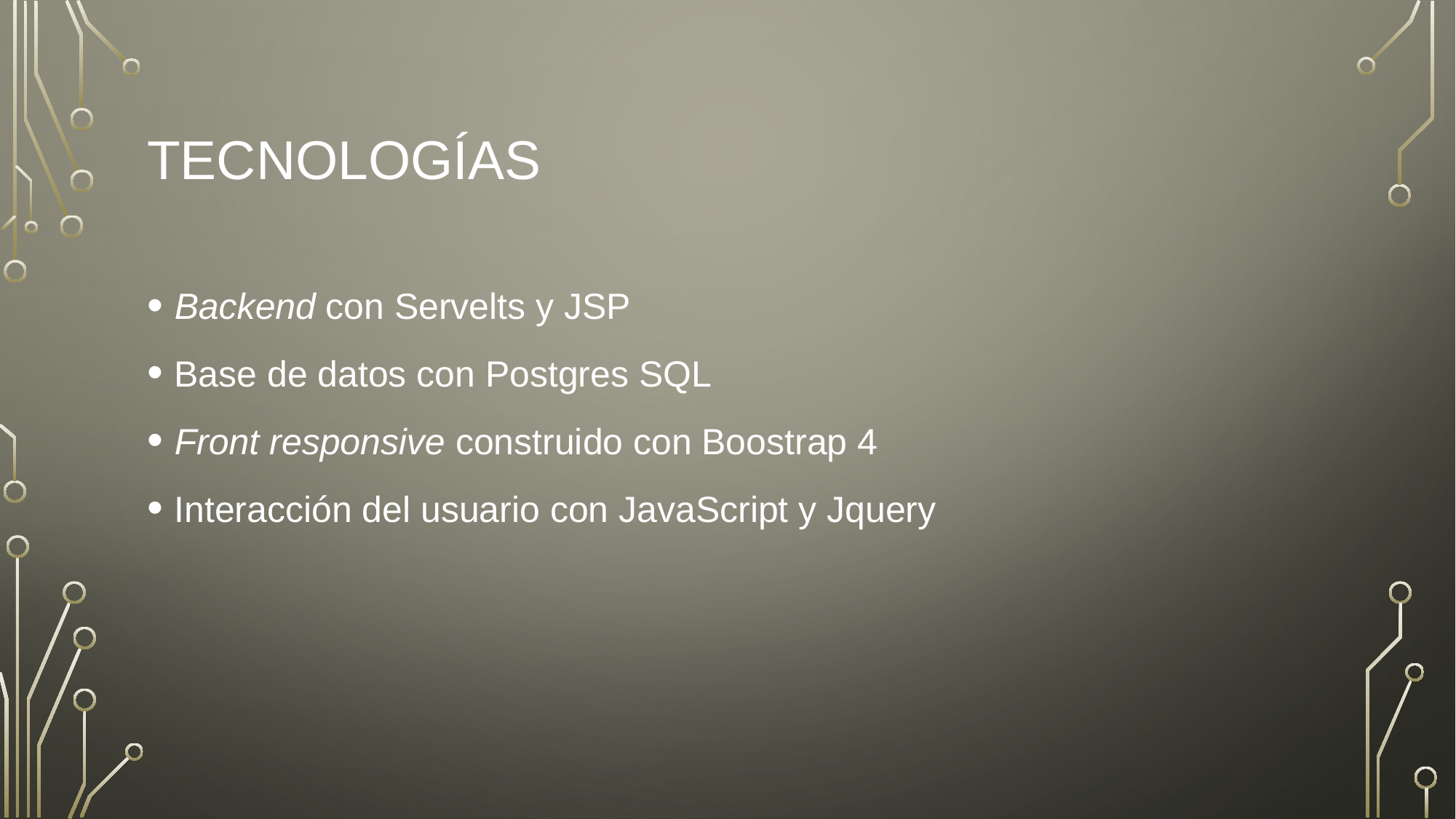

# tecnologías
Backend con Servelts y JSP
Base de datos con Postgres SQL
Front responsive construido con Boostrap 4
Interacción del usuario con JavaScript y Jquery